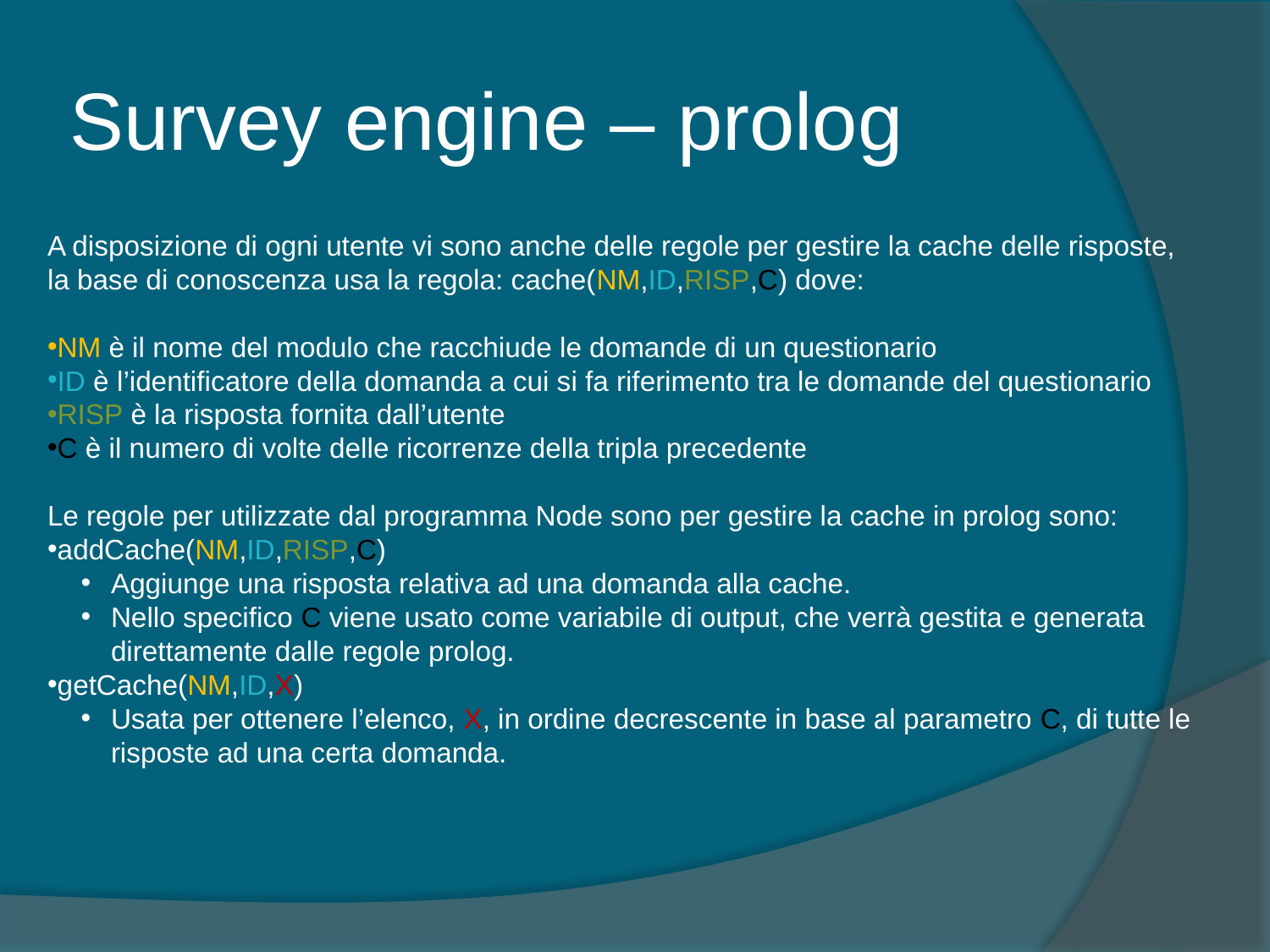

# Survey engine – prolog
A disposizione di ogni utente vi sono anche delle regole per gestire la cache delle risposte,
la base di conoscenza usa la regola: cache(NM,ID,RISP,C) dove:

NM è il nome del modulo che racchiude le domande di un questionario
ID è l’identificatore della domanda a cui si fa riferimento tra le domande del questionario
RISP è la risposta fornita dall’utente
C è il numero di volte delle ricorrenze della tripla precedente

Le regole per utilizzate dal programma Node sono per gestire la cache in prolog sono:
addCache(NM,ID,RISP,C)
Aggiunge una risposta relativa ad una domanda alla cache.
Nello specifico C viene usato come variabile di output, che verrà gestita e generata direttamente dalle regole prolog.
getCache(NM,ID,X)
Usata per ottenere l’elenco, X, in ordine decrescente in base al parametro C, di tutte le risposte ad una certa domanda.